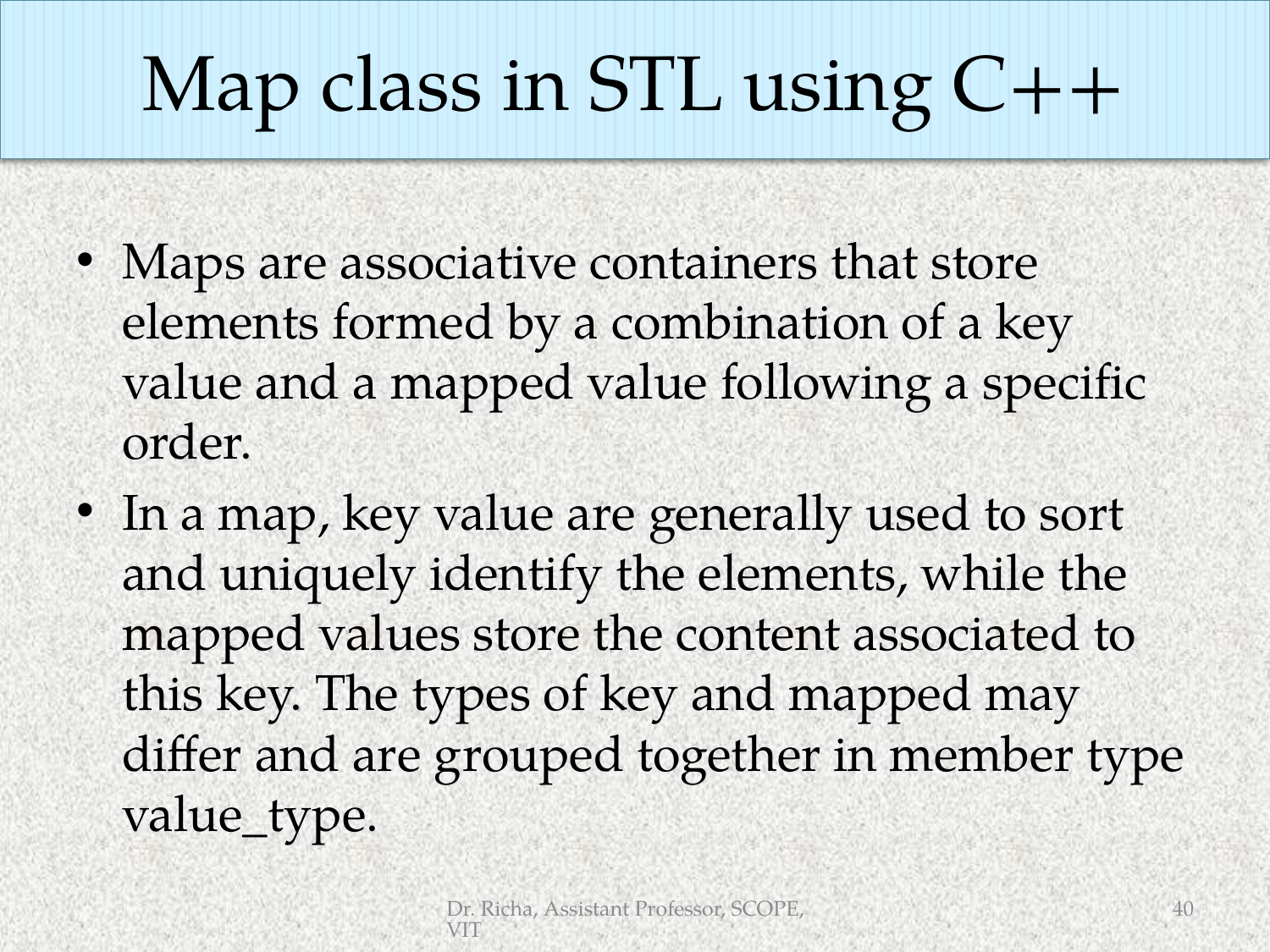

Map class in STL using C++
#
Maps are associative containers that store elements formed by a combination of a key value and a mapped value following a specific order.
In a map, key value are generally used to sort and uniquely identify the elements, while the mapped values store the content associated to this key. The types of key and mapped may differ and are grouped together in member type value_type.

Dr. Richa, Assistant Professor, SCOPE, VIT
40